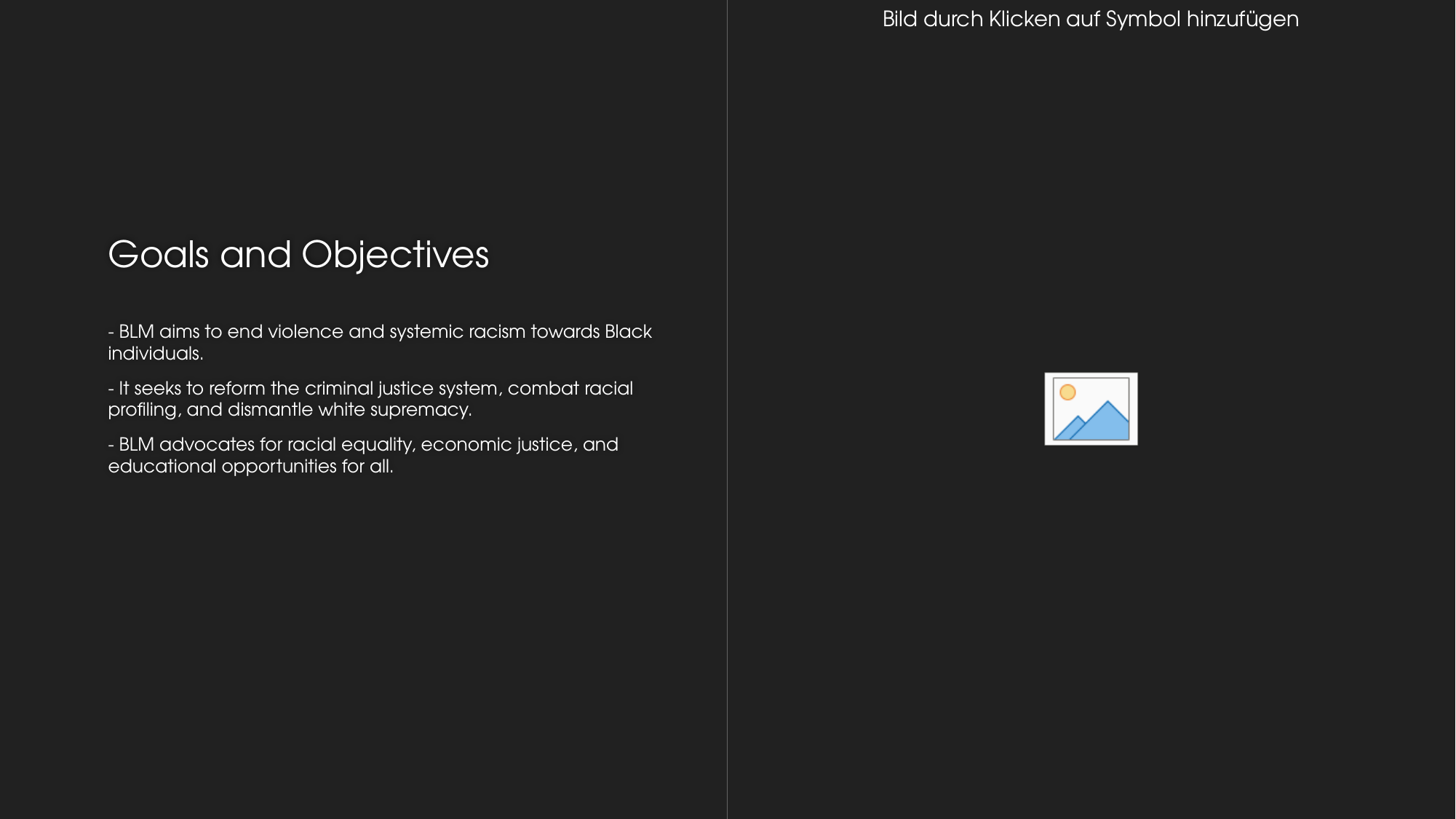

# Goals and Objectives

- BLM aims to end violence and systemic racism towards Black individuals.
- It seeks to reform the criminal justice system, combat racial profiling, and dismantle white supremacy.
- BLM advocates for racial equality, economic justice, and educational opportunities for all.